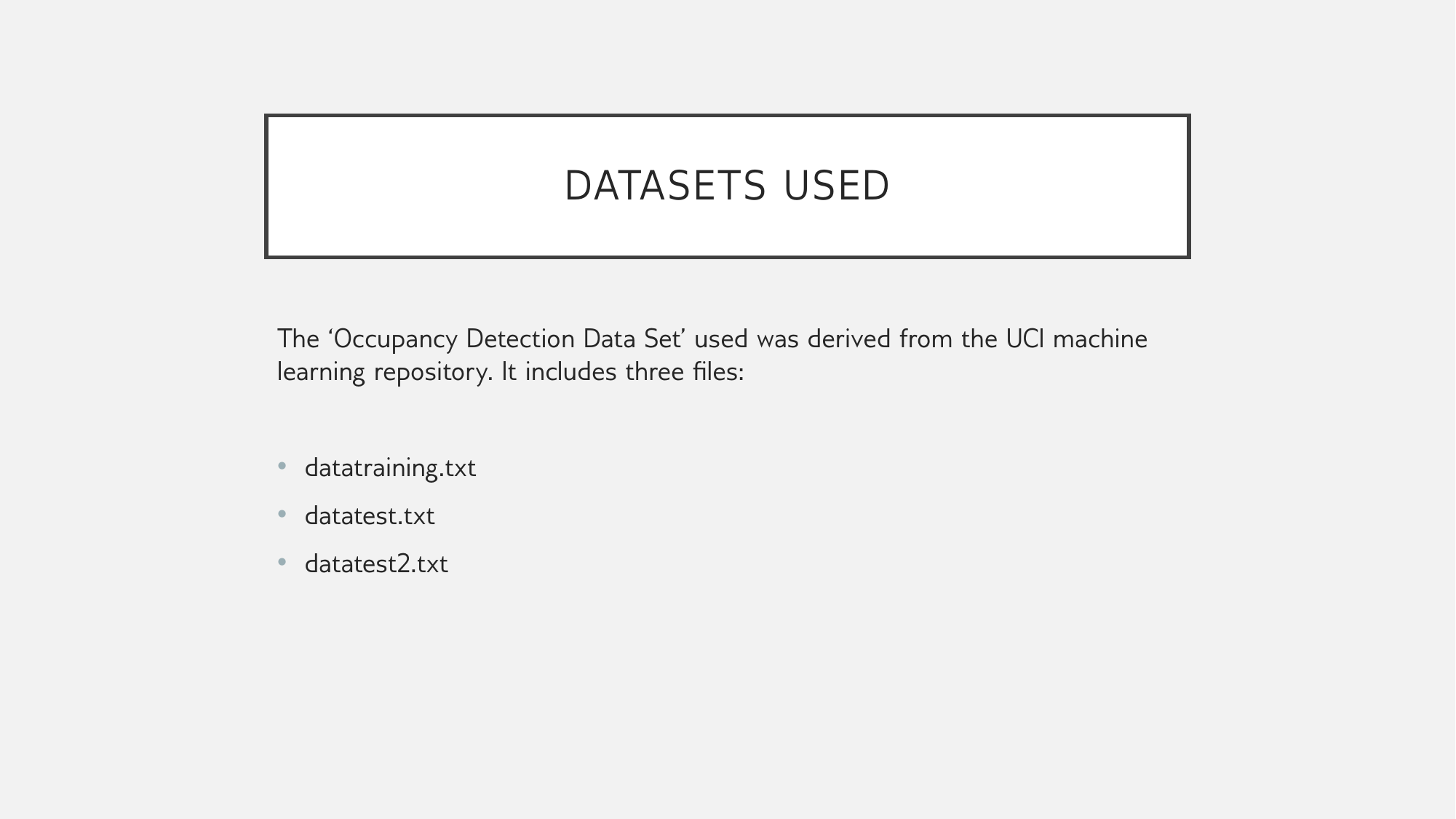

# Datasets used
The ‘Occupancy Detection Data Set’ used was derived from the UCI machine learning repository. It includes three files:

datatraining.txt
datatest.txt
datatest2.txt